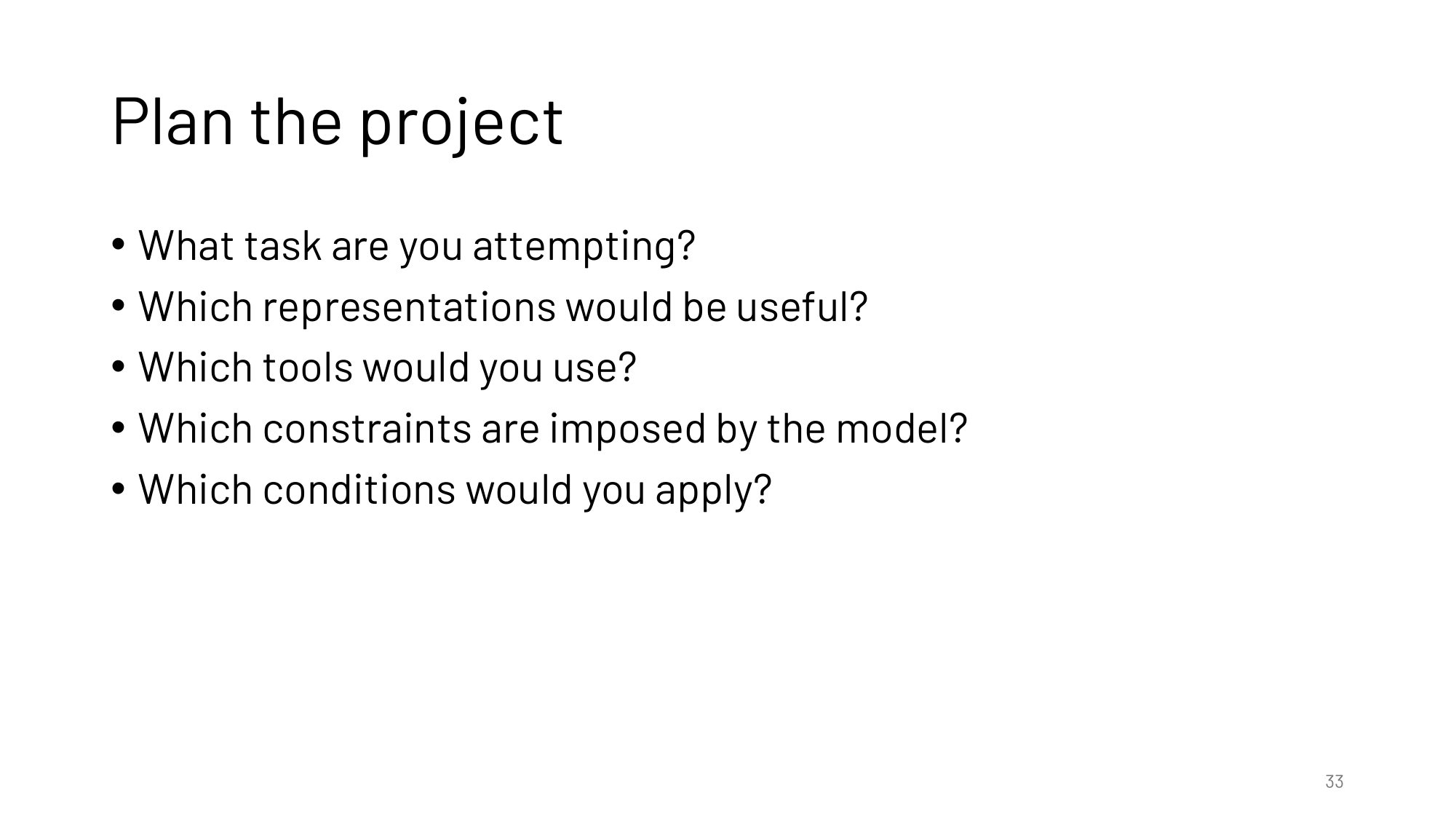

# Plan the project
What task are you attempting?
Which representations would be useful?
Which tools would you use?
Which constraints are imposed by the model?
Which conditions would you apply?
33